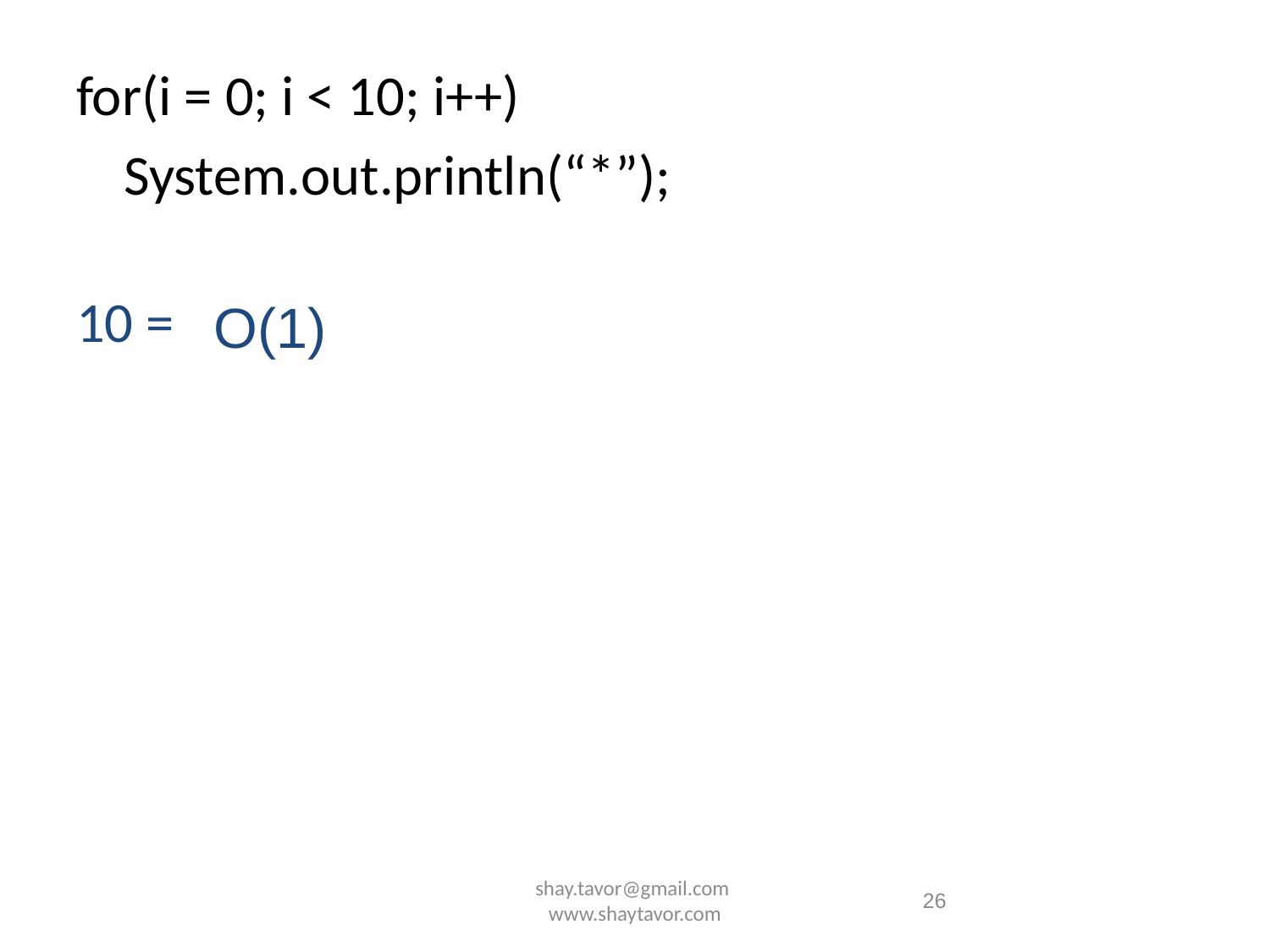

for(i = 0; i < 10; i++)
	System.out.println(“*”);

10 =
O(1)

shay.tavor@gmail.com  www.shaytavor.com
26